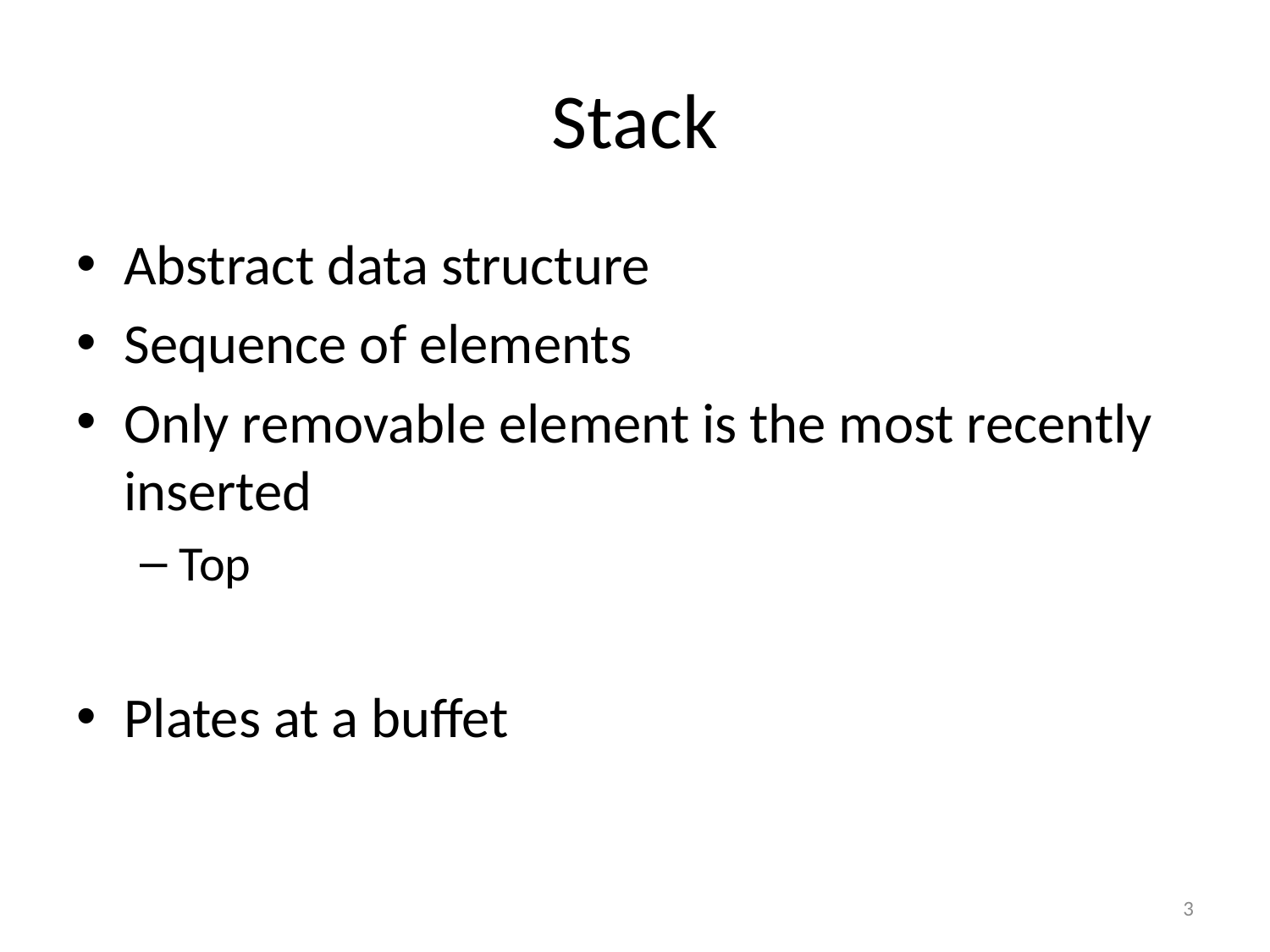

# Stack
Abstract data structure
Sequence of elements
Only removable element is the most recently inserted
Top

Plates at a buffet
3